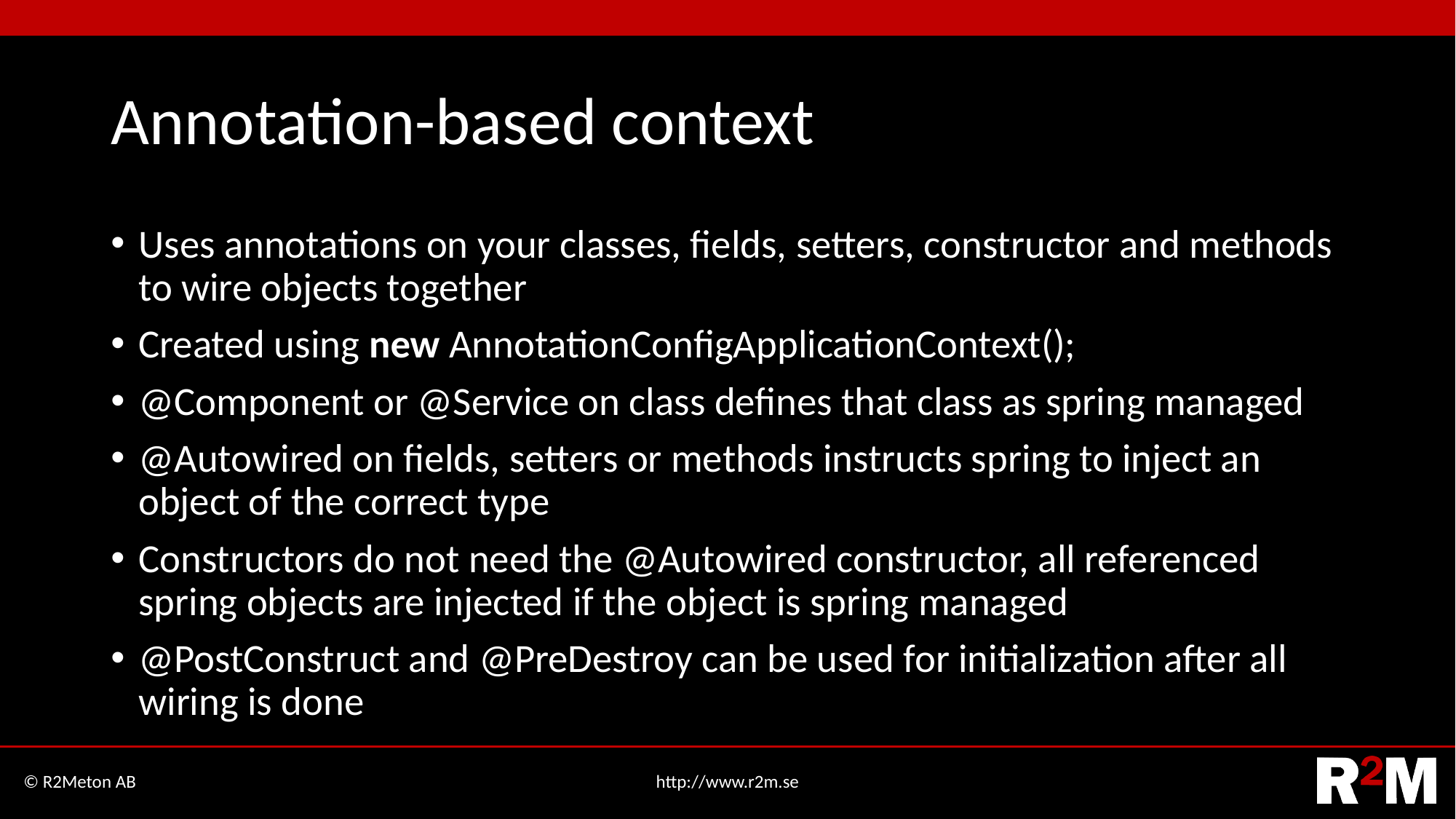

# Annotation-based context
Uses annotations on your classes, fields, setters, constructor and methods to wire objects together
Created using new AnnotationConfigApplicationContext();
@Component or @Service on class defines that class as spring managed
@Autowired on fields, setters or methods instructs spring to inject an object of the correct type
Constructors do not need the @Autowired constructor, all referenced spring objects are injected if the object is spring managed
@PostConstruct and @PreDestroy can be used for initialization after all wiring is done
© R2Meton AB
http://www.r2m.se